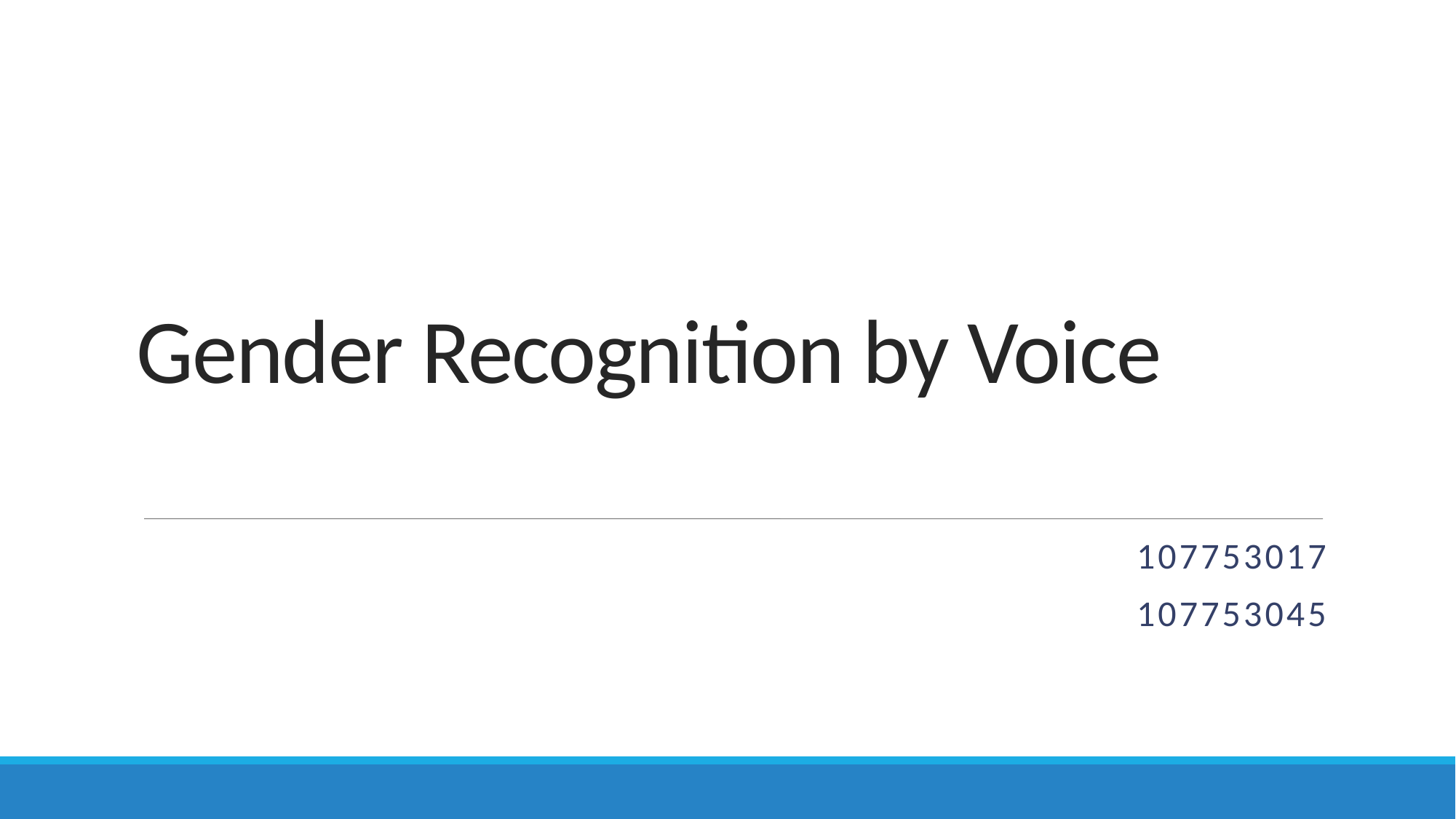

# Gender Recognition by Voice
107753017
107753045